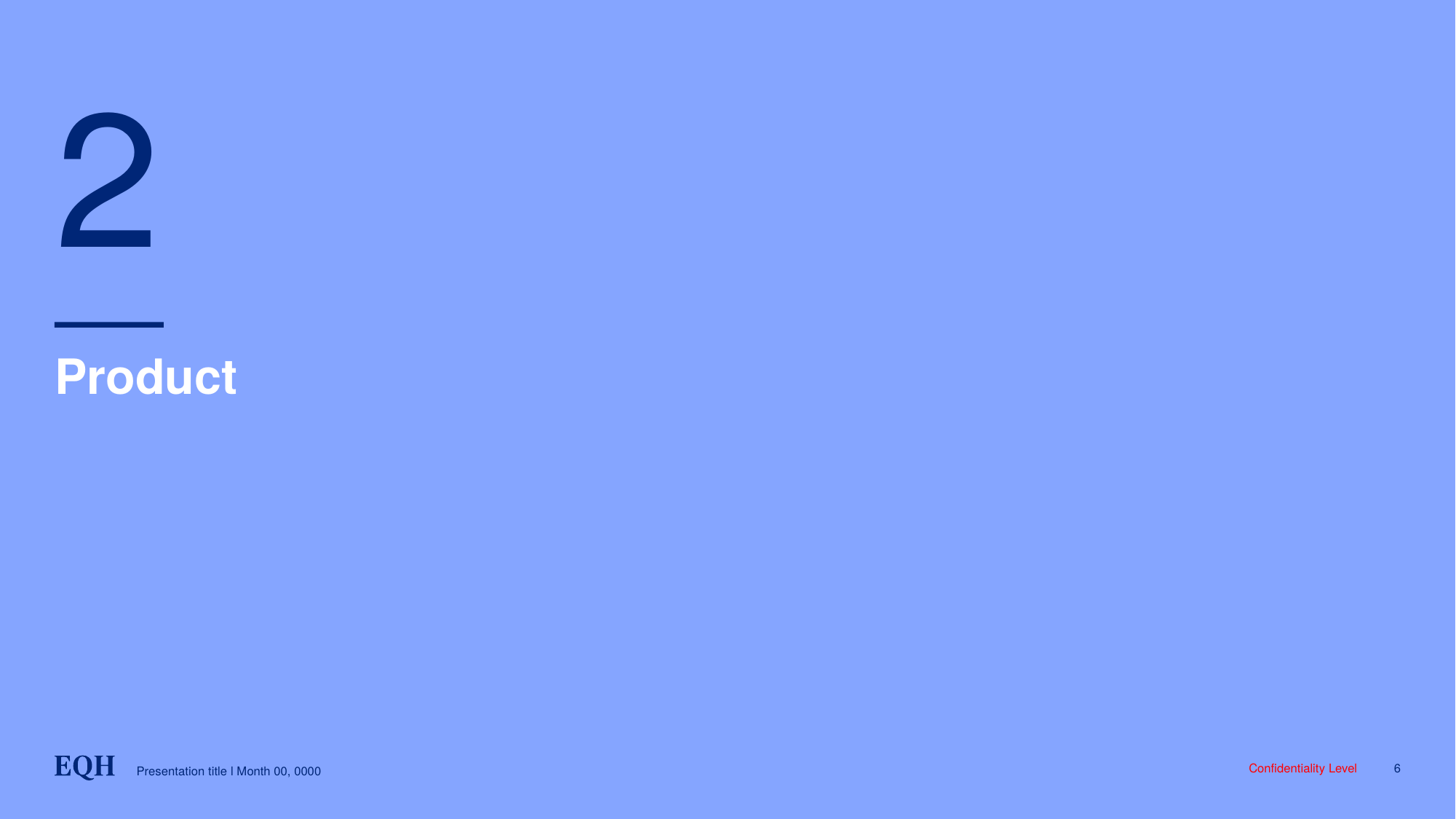

2
# Product
6
Presentation title l Month 00, 0000
Confidentiality Level